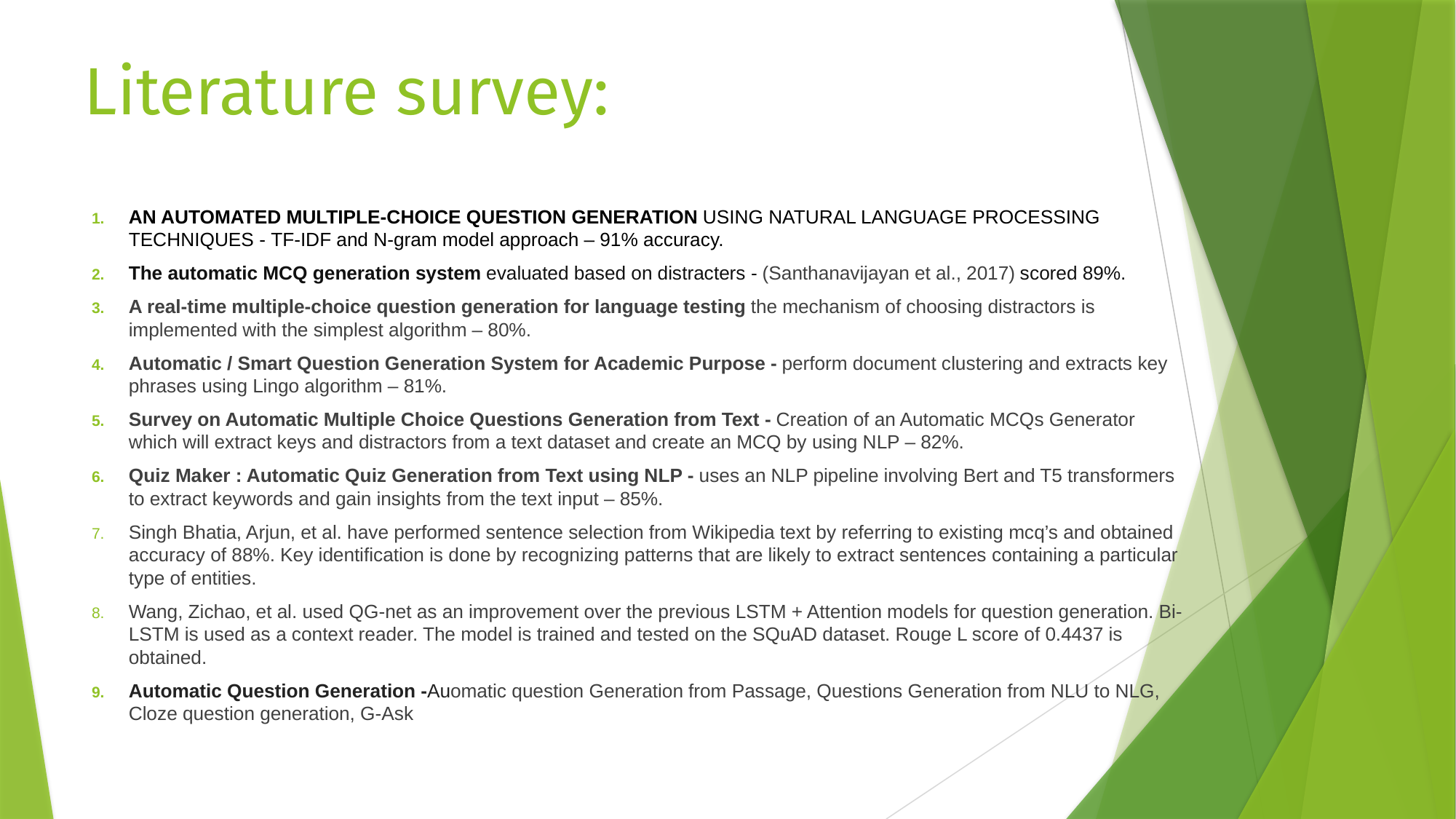

# Literature survey:
AN AUTOMATED MULTIPLE-CHOICE QUESTION GENERATION USING NATURAL LANGUAGE PROCESSING TECHNIQUES - TF-IDF and N-gram model approach – 91% accuracy.
The automatic MCQ generation system evaluated based on distracters - (Santhanavijayan et al., 2017) scored 89%.
A real-time multiple-choice question generation for language testing the mechanism of choosing distractors is implemented with the simplest algorithm – 80%.
Automatic / Smart Question Generation System for Academic Purpose - perform document clustering and extracts key phrases using Lingo algorithm – 81%.
Survey on Automatic Multiple Choice Questions Generation from Text - Creation of an Automatic MCQs Generator which will extract keys and distractors from a text dataset and create an MCQ by using NLP – 82%.
Quiz Maker : Automatic Quiz Generation from Text using NLP - uses an NLP pipeline involving Bert and T5 transformers to extract keywords and gain insights from the text input – 85%.
Singh Bhatia, Arjun, et al. have performed sentence selection from Wikipedia text by referring to existing mcq’s and obtained accuracy of 88%. Key identification is done by recognizing patterns that are likely to extract sentences containing a particular type of entities.
Wang, Zichao, et al. used QG-net as an improvement over the previous LSTM + Attention models for question generation. Bi-LSTM is used as a context reader. The model is trained and tested on the SQuAD dataset. Rouge L score of 0.4437 is obtained.
Automatic Question Generation -Auomatic question Generation from Passage, Questions Generation from NLU to NLG, Cloze question generation, G-Ask